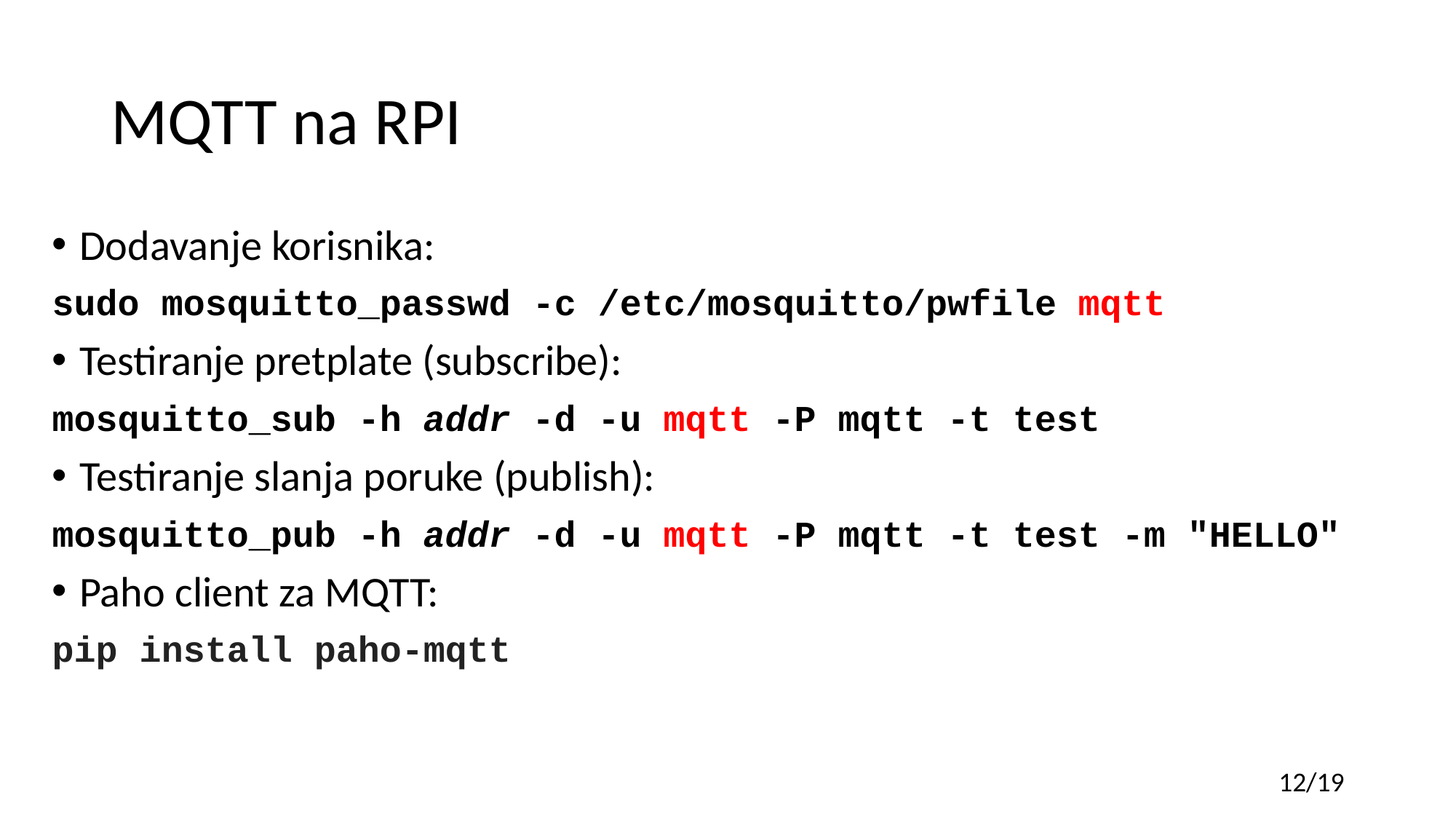

# MQTT na RPI
Dodavanje korisnika:
sudo mosquitto_passwd -c /etc/mosquitto/pwfile mqtt
Testiranje pretplate (subscribe):
mosquitto_sub -h addr -d -u mqtt -P mqtt -t test
Testiranje slanja poruke (publish):
mosquitto_pub -h addr -d -u mqtt -P mqtt -t test -m "HELLO"
Paho client za MQTT:
pip install paho-mqtt